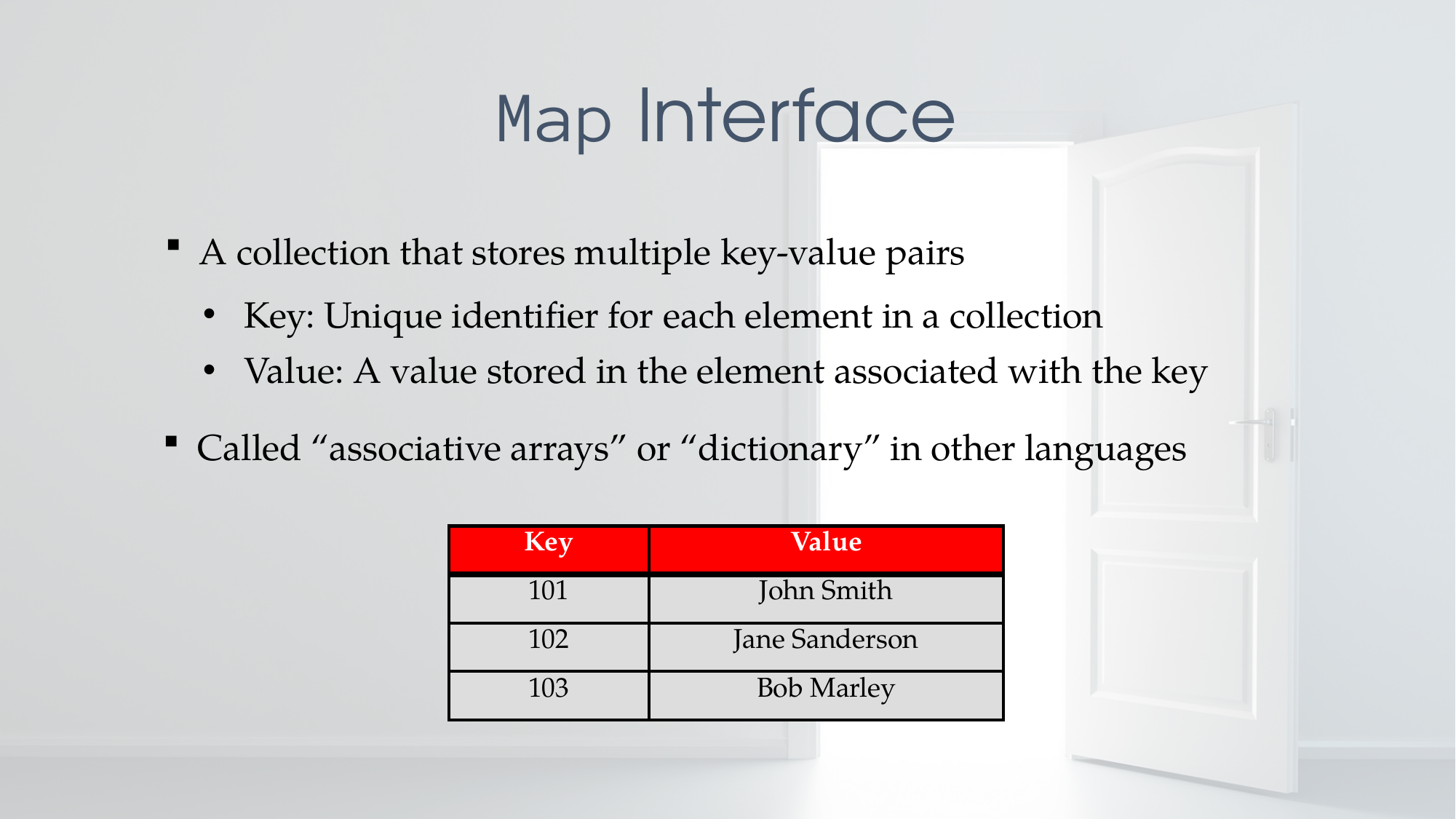

# Map Interface
A collection that stores multiple key-value pairs
Key: Unique identifier for each element in a collection
Value: A value stored in the element associated with the key
Called “associative arrays” or “dictionary” in other languages
| Key | Value |
| --- | --- |
| 101 | John Smith |
| 102 | Jane Sanderson |
| 103 | Bob Marley |